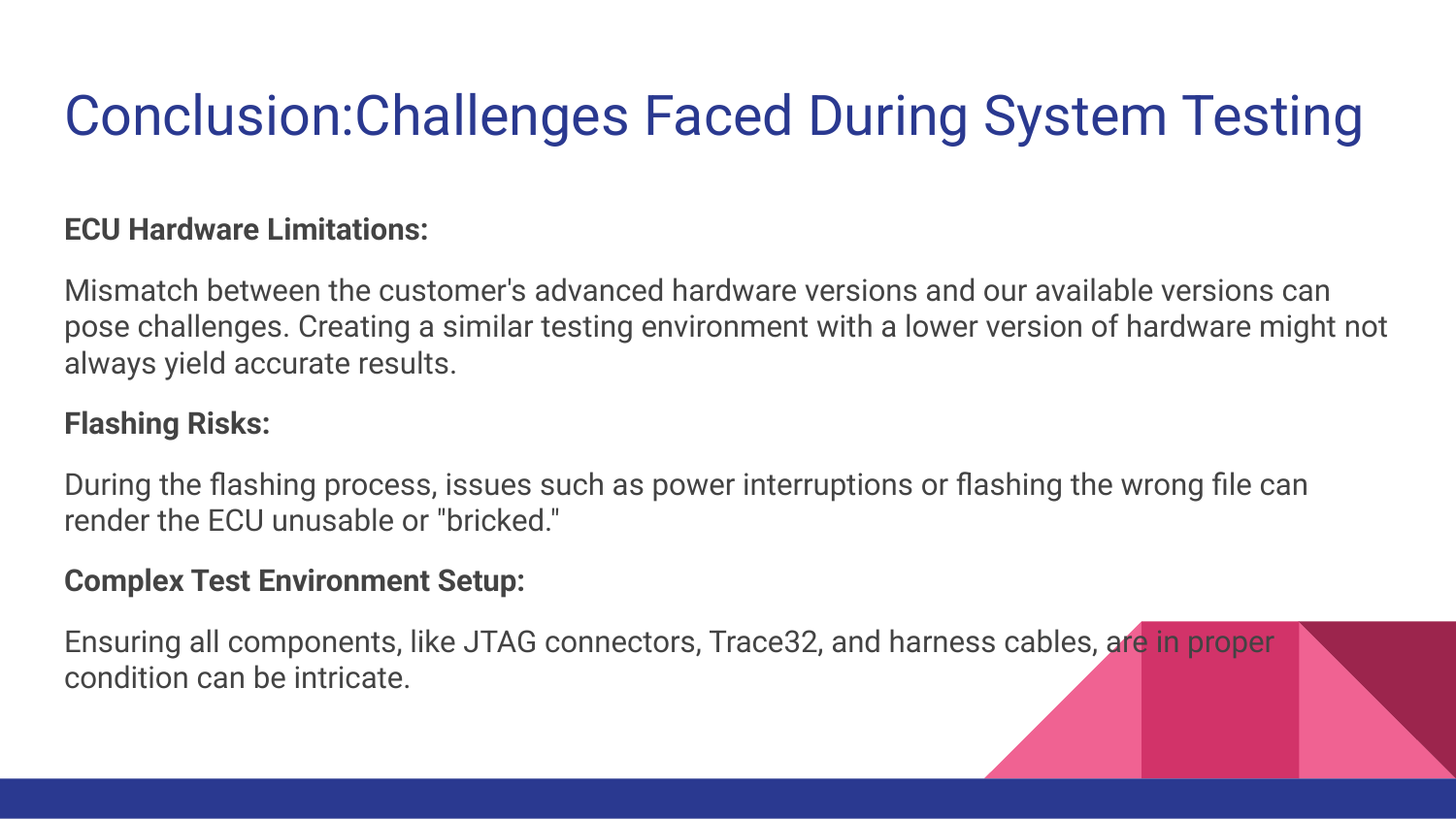

# Conclusion:Challenges Faced During System Testing
ECU Hardware Limitations:
Mismatch between the customer's advanced hardware versions and our available versions can pose challenges. Creating a similar testing environment with a lower version of hardware might not always yield accurate results.
Flashing Risks:
During the flashing process, issues such as power interruptions or flashing the wrong file can render the ECU unusable or "bricked."
Complex Test Environment Setup:
Ensuring all components, like JTAG connectors, Trace32, and harness cables, are in proper condition can be intricate.